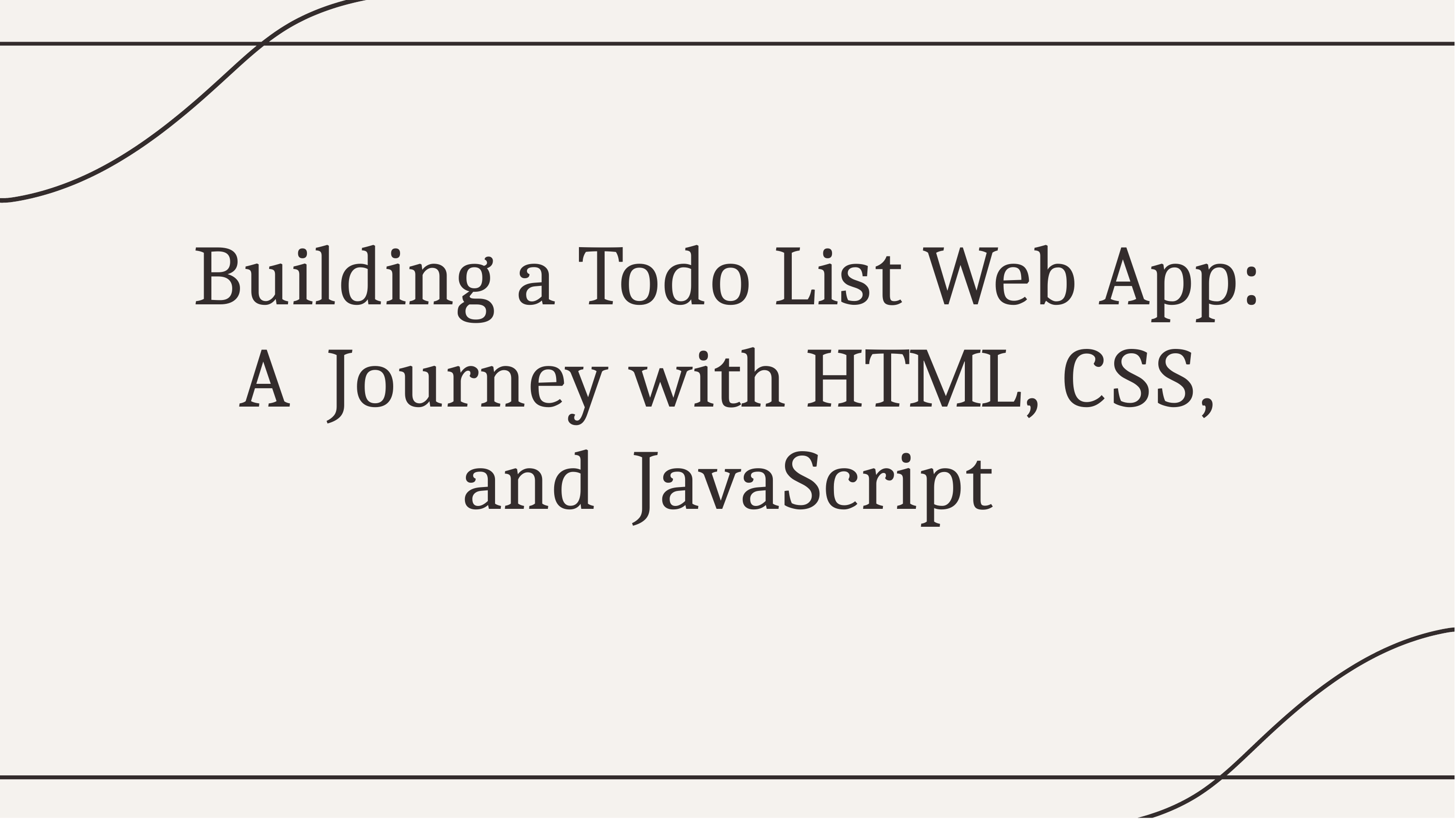

# Building a Todo List Web App: A  Journey with HTML, CSS, and  JavaScript